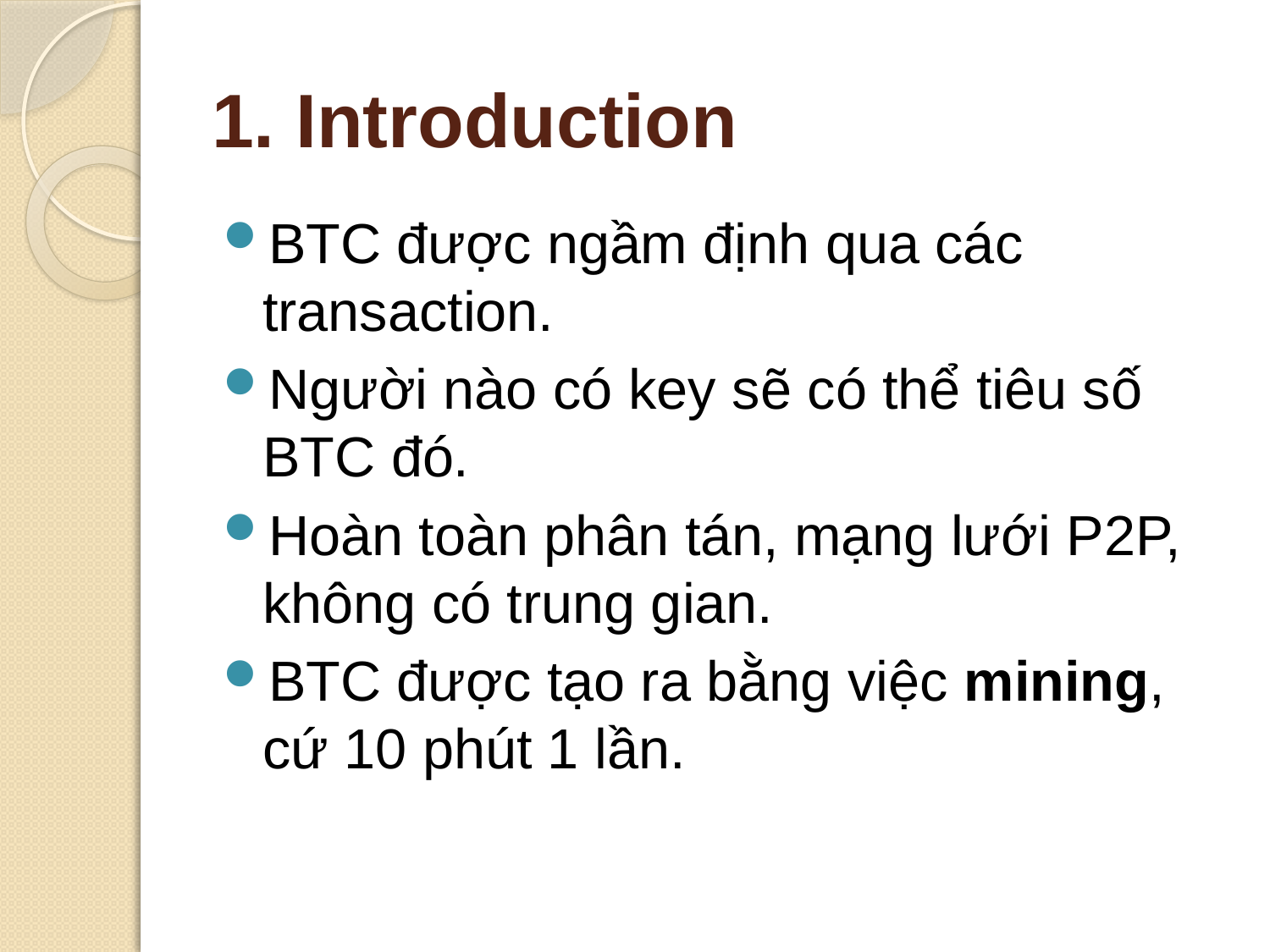

# 1. Introduction
BTC được ngầm định qua các transaction.
Người nào có key sẽ có thể tiêu số BTC đó.
Hoàn toàn phân tán, mạng lưới P2P, không có trung gian.
BTC được tạo ra bằng việc mining, cứ 10 phút 1 lần.